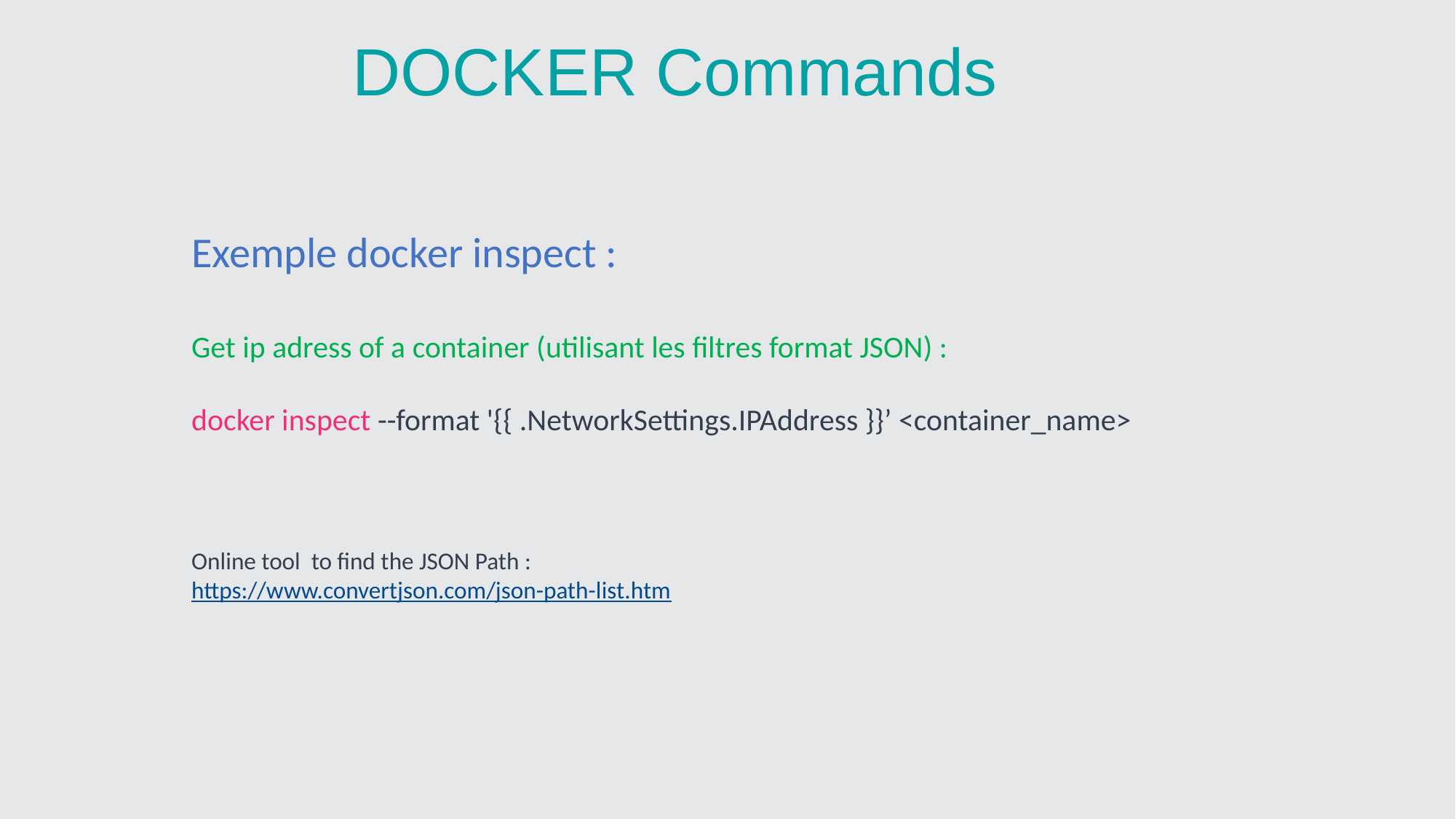

DOCKER Commands
Exemple docker inspect :

Get ip adress of a container (utilisant les filtres format JSON) :

docker inspect --format '{{ .NetworkSettings.IPAddress }}’ <container_name>

Online tool  to find the JSON Path :
https://www.convertjson.com/json-path-list.htm